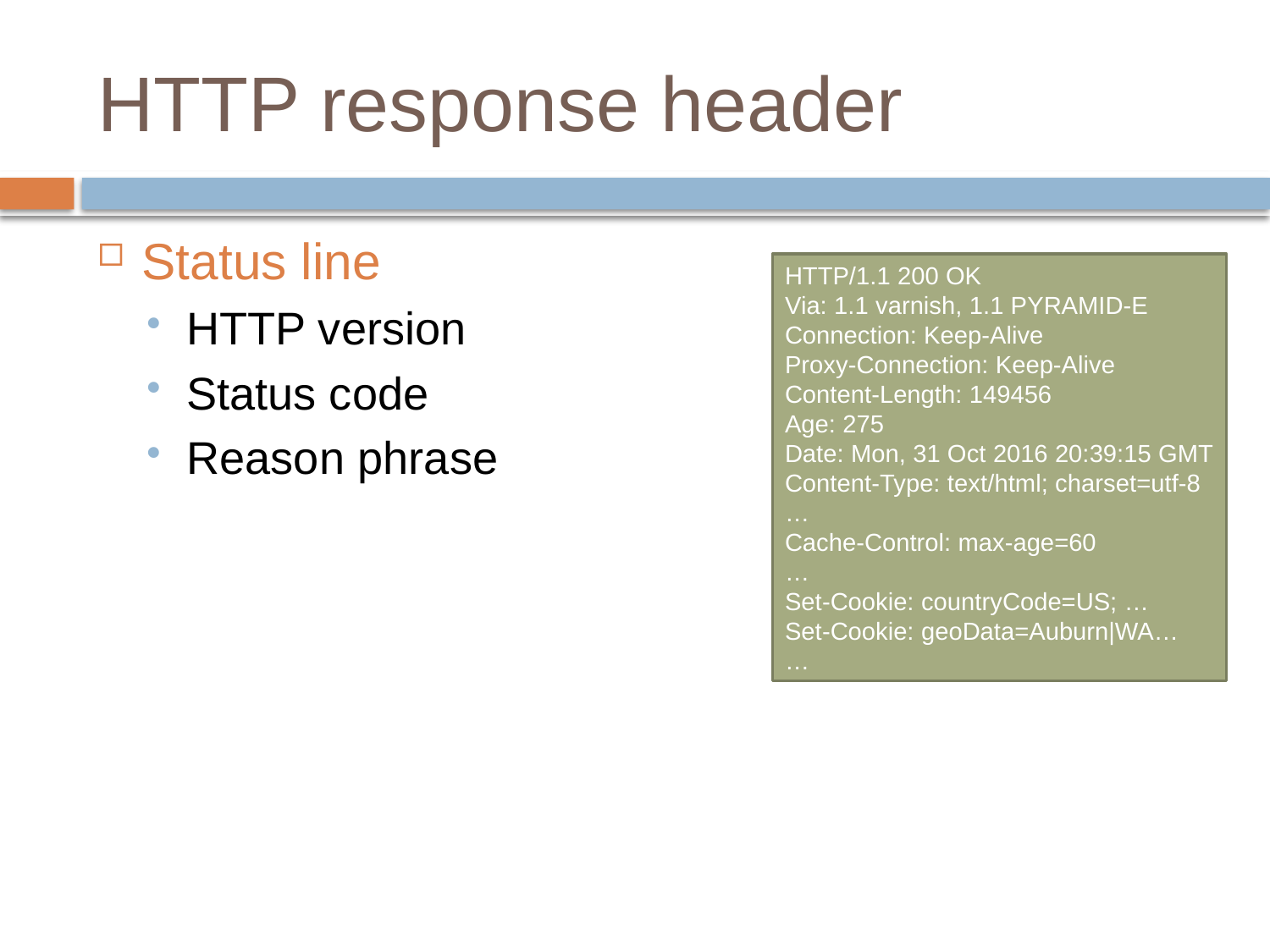

# HTTP response header
Status line
HTTP version
Status code
Reason phrase
HTTP/1.1 200 OK
Via: 1.1 varnish, 1.1 PYRAMID-E
Connection: Keep-Alive
Proxy-Connection: Keep-Alive
Content-Length: 149456
Age: 275
Date: Mon, 31 Oct 2016 20:39:15 GMT
Content-Type: text/html; charset=utf-8
…
Cache-Control: max-age=60
…
Set-Cookie: countryCode=US; …
Set-Cookie: geoData=Auburn|WA…
…